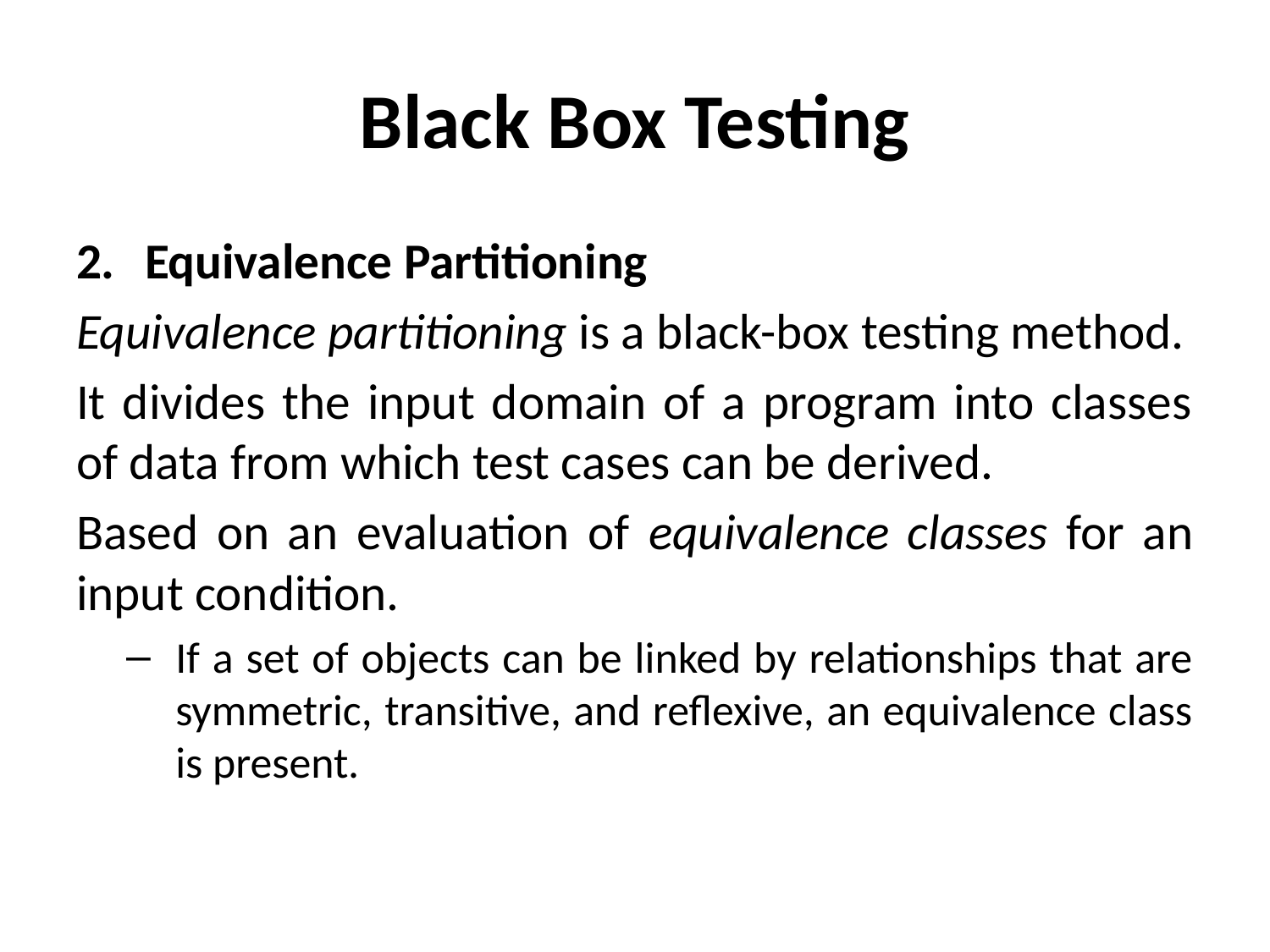

# Black Box Testing
Equivalence Partitioning
Equivalence partitioning is a black-box testing method.
It divides the input domain of a program into classes of data from which test cases can be derived.
Based on an evaluation of equivalence classes for an input condition.
If a set of objects can be linked by relationships that are symmetric, transitive, and reflexive, an equivalence class is present.